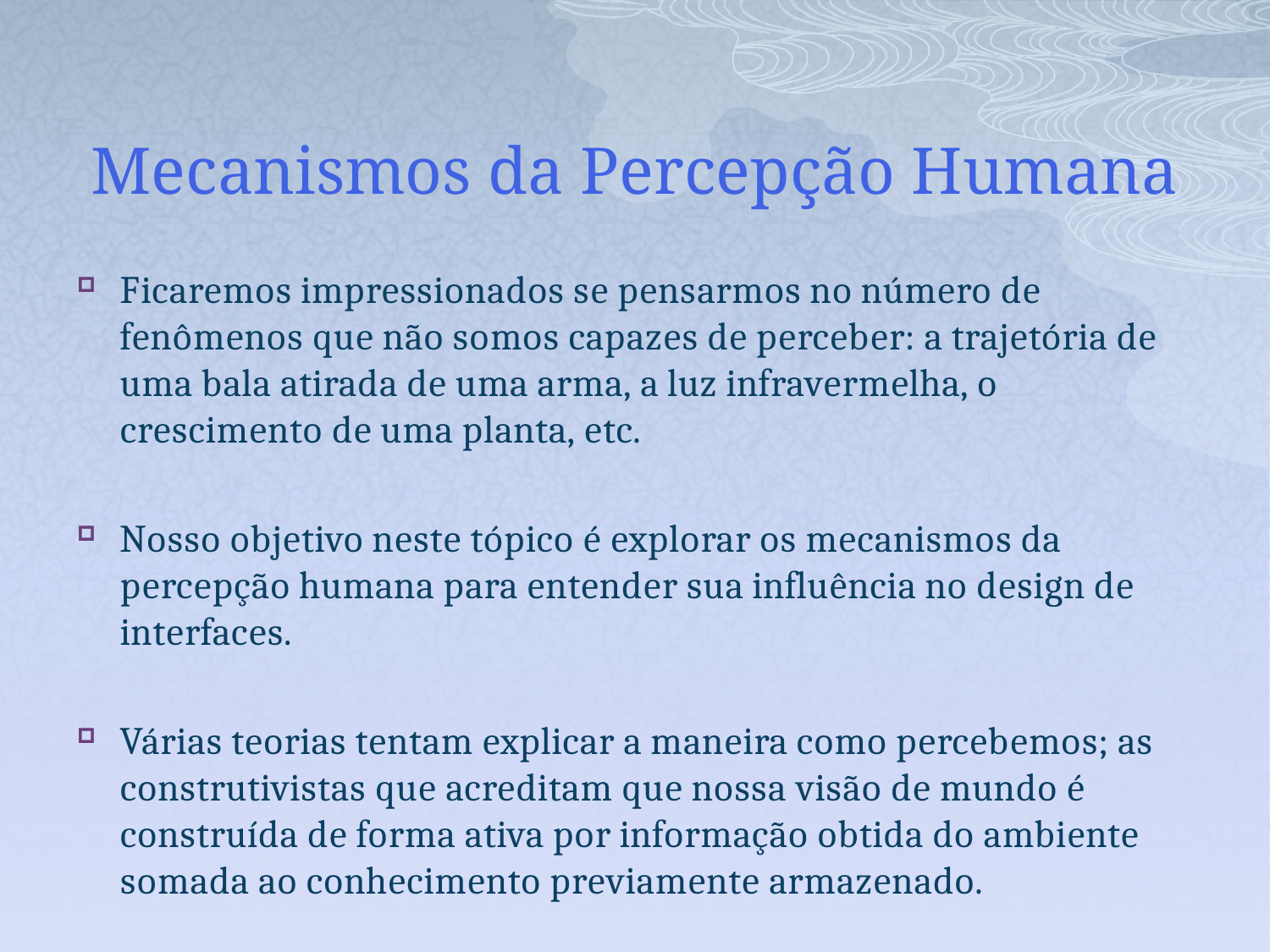

# Mecanismos da Percepção Humana
Ficaremos impressionados se pensarmos no número de fenômenos que não somos capazes de perceber: a trajetória de uma bala atirada de uma arma, a luz infravermelha, o crescimento de uma planta, etc.

Nosso objetivo neste tópico é explorar os mecanismos da percepção humana para entender sua influência no design de interfaces.

Várias teorias tentam explicar a maneira como percebemos; as construtivistas que acreditam que nossa visão de mundo é construída de forma ativa por informação obtida do ambiente somada ao conhecimento previamente armazenado.